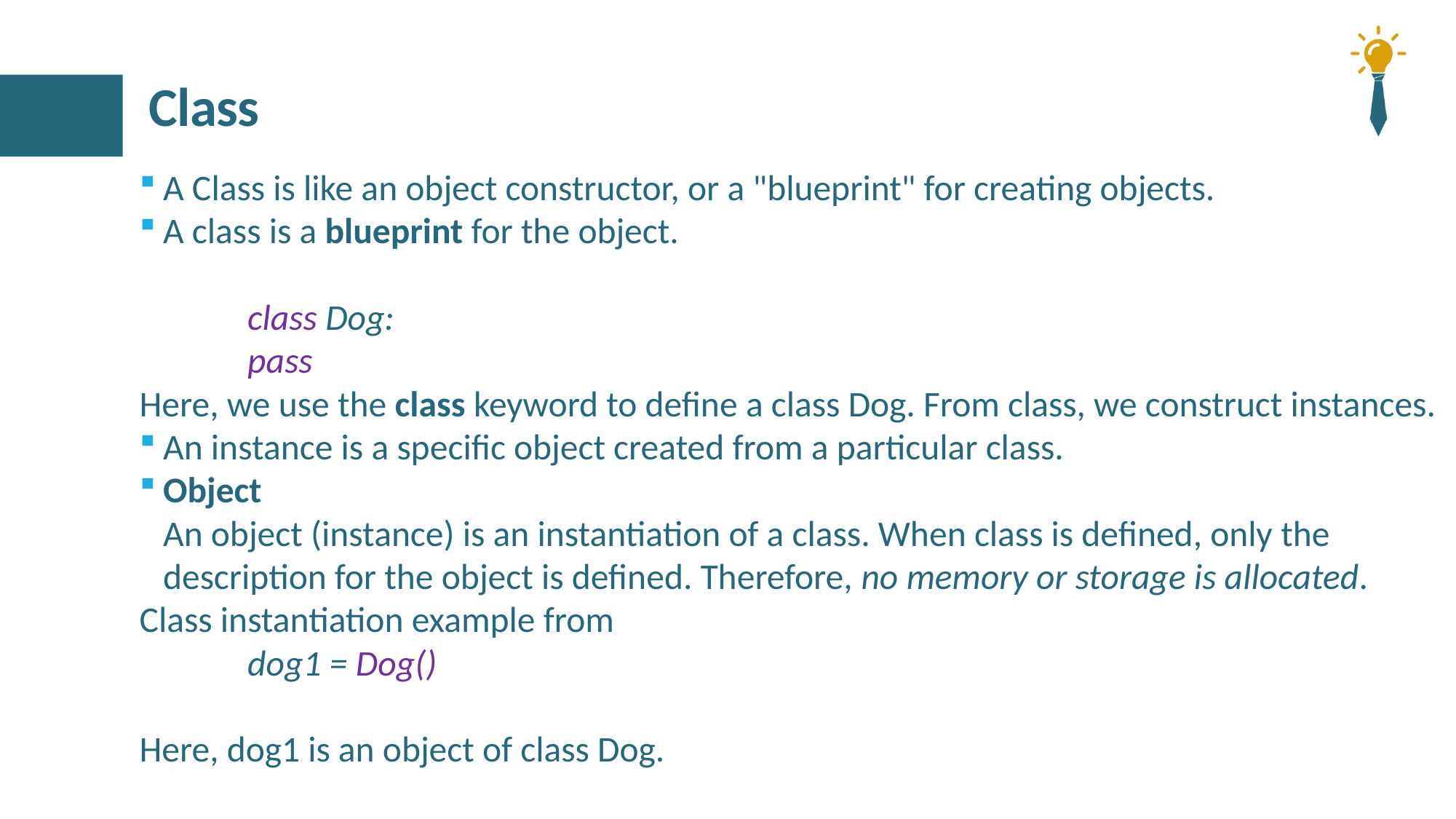

# Class
A Class is like an object constructor, or a "blueprint" for creating objects.
A class is a blueprint for the object.

	class Dog:
		pass
Here, we use the class keyword to define a class Dog. From class, we construct instances.
An instance is a specific object created from a particular class.
Object
An object (instance) is an instantiation of a class. When class is defined, only the description for the object is defined. Therefore, no memory or storage is allocated.
Class instantiation example from
		dog1 = Dog()

Here, dog1 is an object of class Dog.